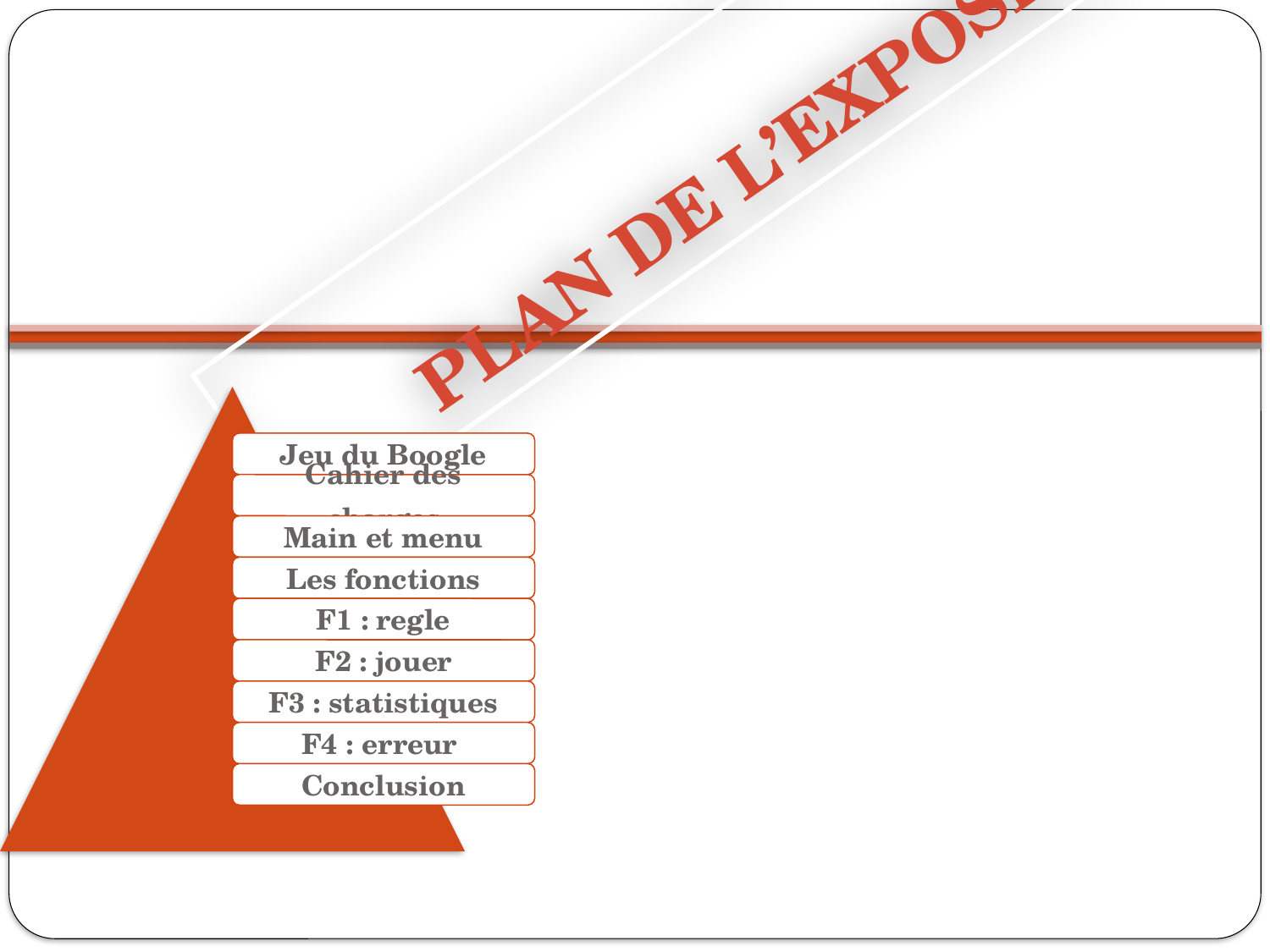

# Plan de l’exposé
Jeu du Boogle
Cahier des charges
Les fonctions
F1 : regle
F2 : jouer
F3 : statistiques
F4 : erreur
Main et menu
Conclusion